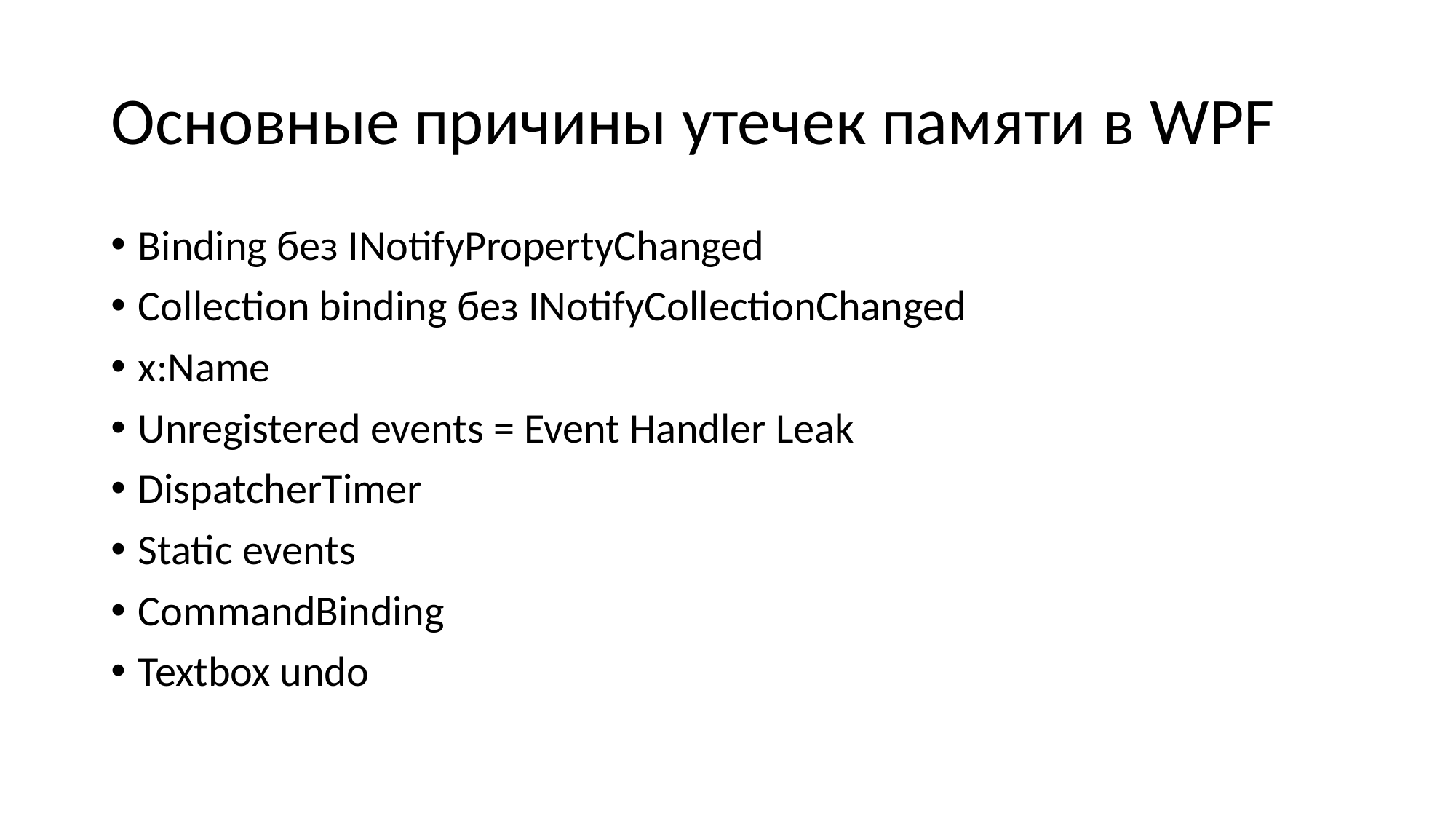

# Основные причины утечек памяти в WPF
Binding без INotifyPropertyChanged
Collection binding без INotifyCollectionChanged
x:Name
Unregistered events = Event Handler Leak
DispatcherTimer
Static events
CommandBinding
Textbox undo